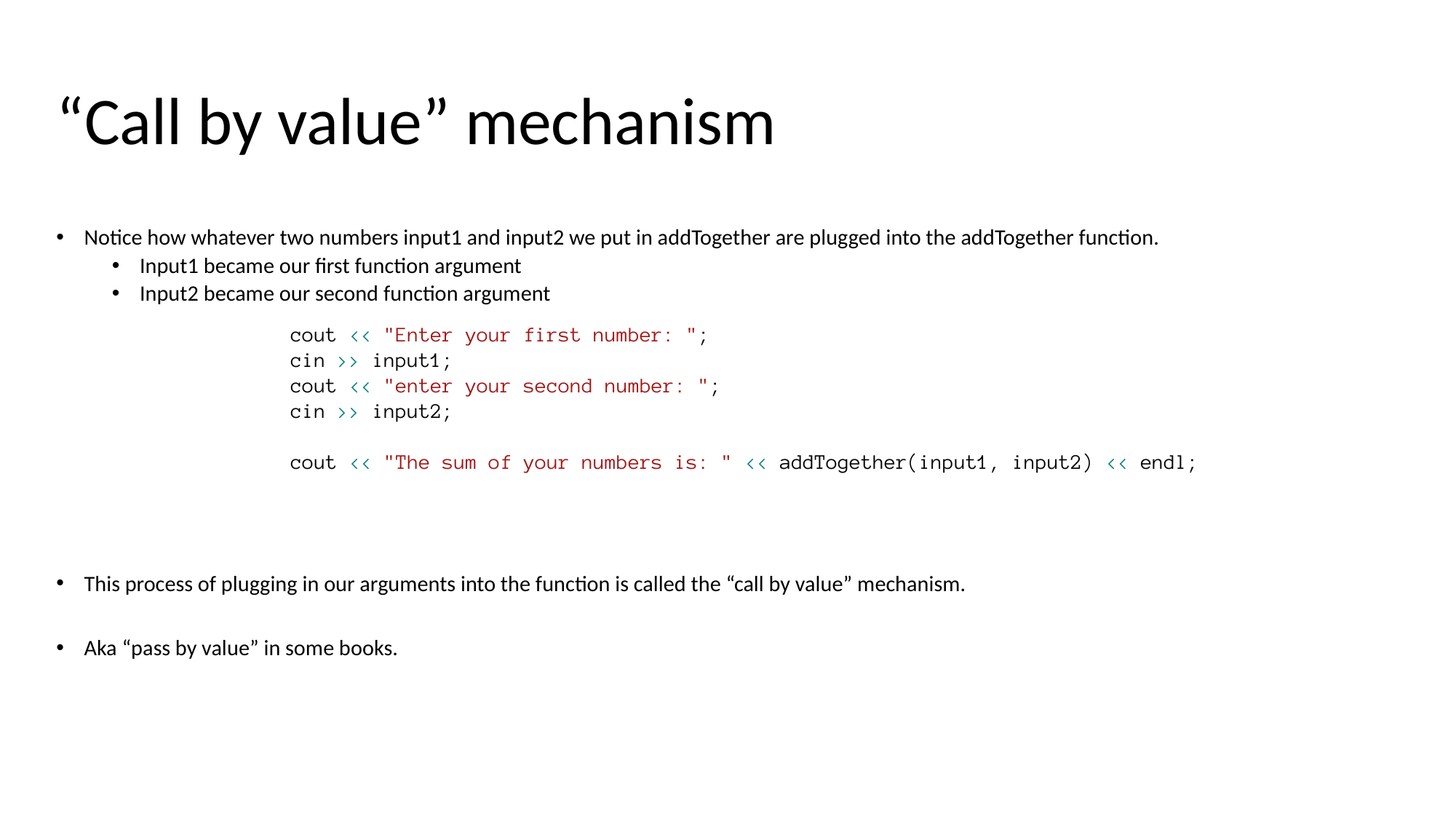

# “Call by value” mechanism
Notice how whatever two numbers input1 and input2 we put in addTogether are plugged into the addTogether function.
Input1 became our first function argument
Input2 became our second function argument

This process of plugging in our arguments into the function is called the “call by value” mechanism.

Aka “pass by value” in some books.

cout << "Enter your first number: ";
cin >> input1;
cout << "enter your second number: ";
cin >> input2;

cout << "The sum of your numbers is: " << addTogether(input1, input2) << endl;